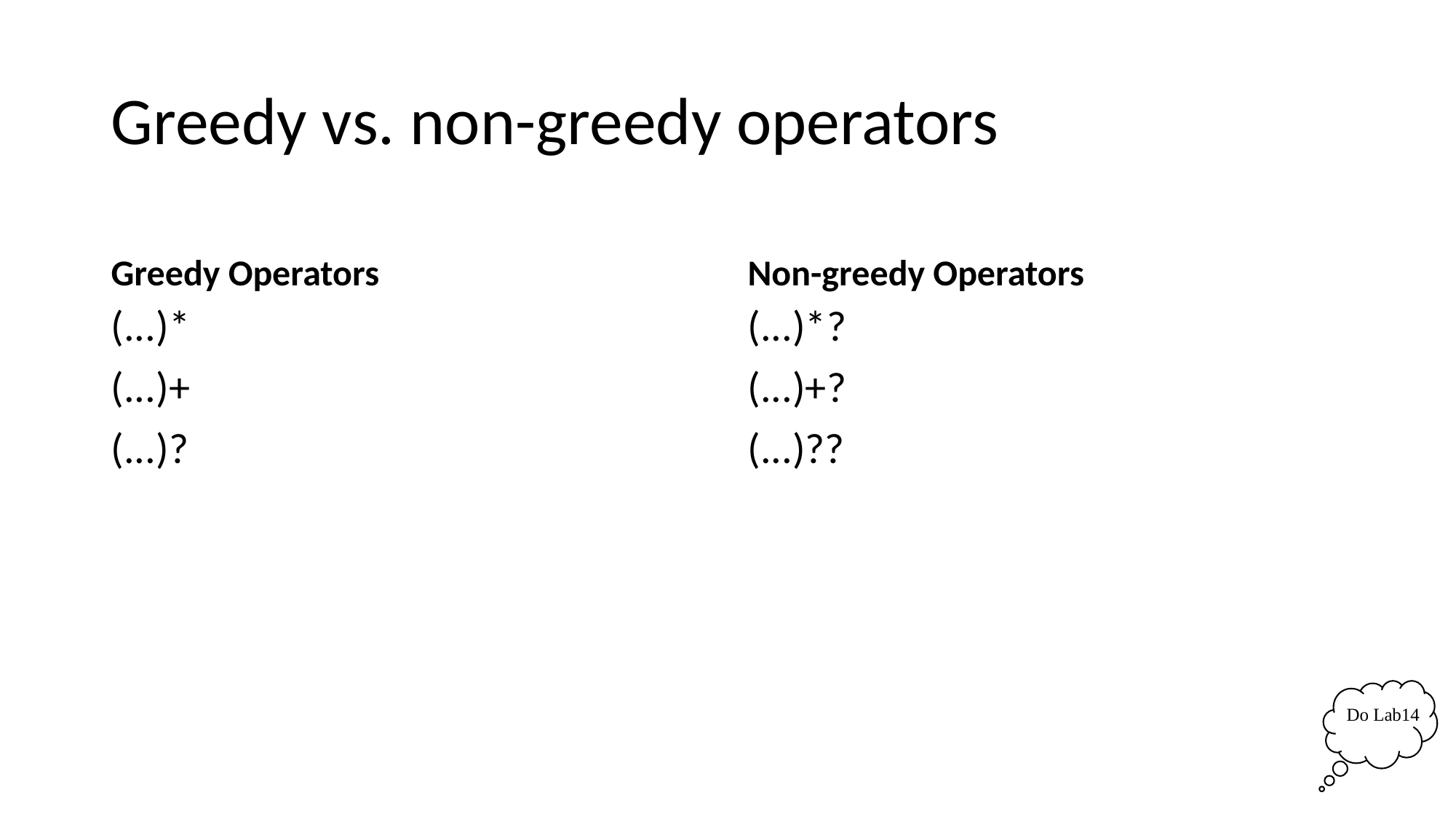

# Greedy vs. non-greedy operators
Greedy Operators
Non-greedy Operators
(...)*
(...)+
(...)?
(...)*?
(...)+?
(...)??

Do Lab14